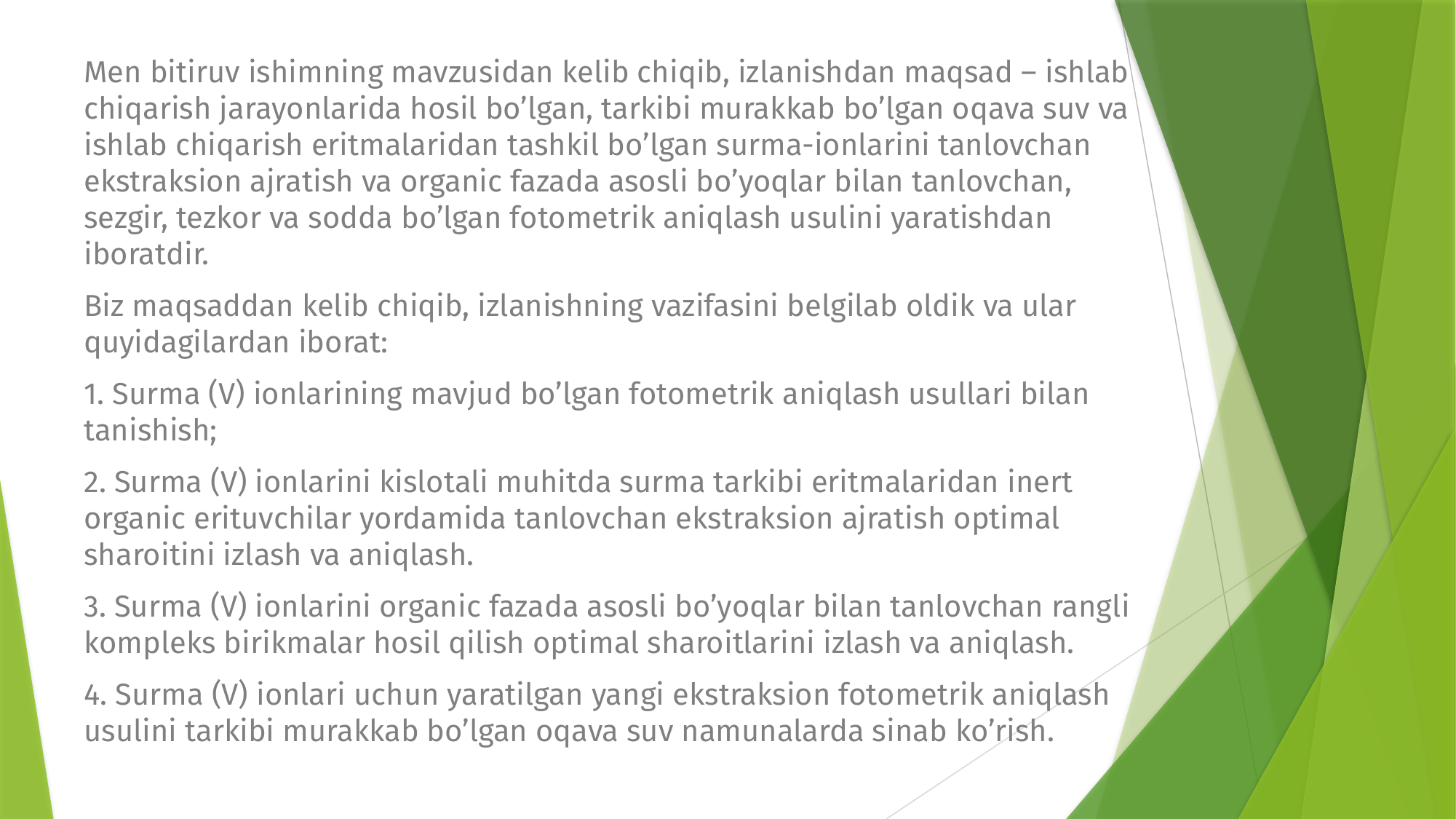

Men bitiruv ishimning mavzusidan kelib chiqib, izlanishdan maqsad – ishlab chiqarish jarayonlarida hosil bo’lgan, tarkibi murakkab bo’lgan oqava suv va ishlab chiqarish eritmalaridan tashkil bo’lgan surma-ionlarini tanlovchan ekstraksion ajratish va organic fazada asosli bo’yoqlar bilan tanlovchan, sezgir, tezkor va sodda bo’lgan fotometrik aniqlash usulini yaratishdan iboratdir.
Biz maqsaddan kelib chiqib, izlanishning vazifasini belgilab oldik va ular quyidagilardan iborat:
1. Surma (V) ionlarining mavjud bo’lgan fotometrik aniqlash usullari bilan tanishish;
2. Surma (V) ionlarini kislotali muhitda surma tarkibi eritmalaridan inert organic erituvchilar yordamida tanlovchan ekstraksion ajratish optimal sharoitini izlash va aniqlash.
3. Surma (V) ionlarini organic fazada asosli bo’yoqlar bilan tanlovchan rangli kompleks birikmalar hosil qilish optimal sharoitlarini izlash va aniqlash.
4. Surma (V) ionlari uchun yaratilgan yangi ekstraksion fotometrik aniqlash usulini tarkibi murakkab bo’lgan oqava suv namunalarda sinab ko’rish.
#